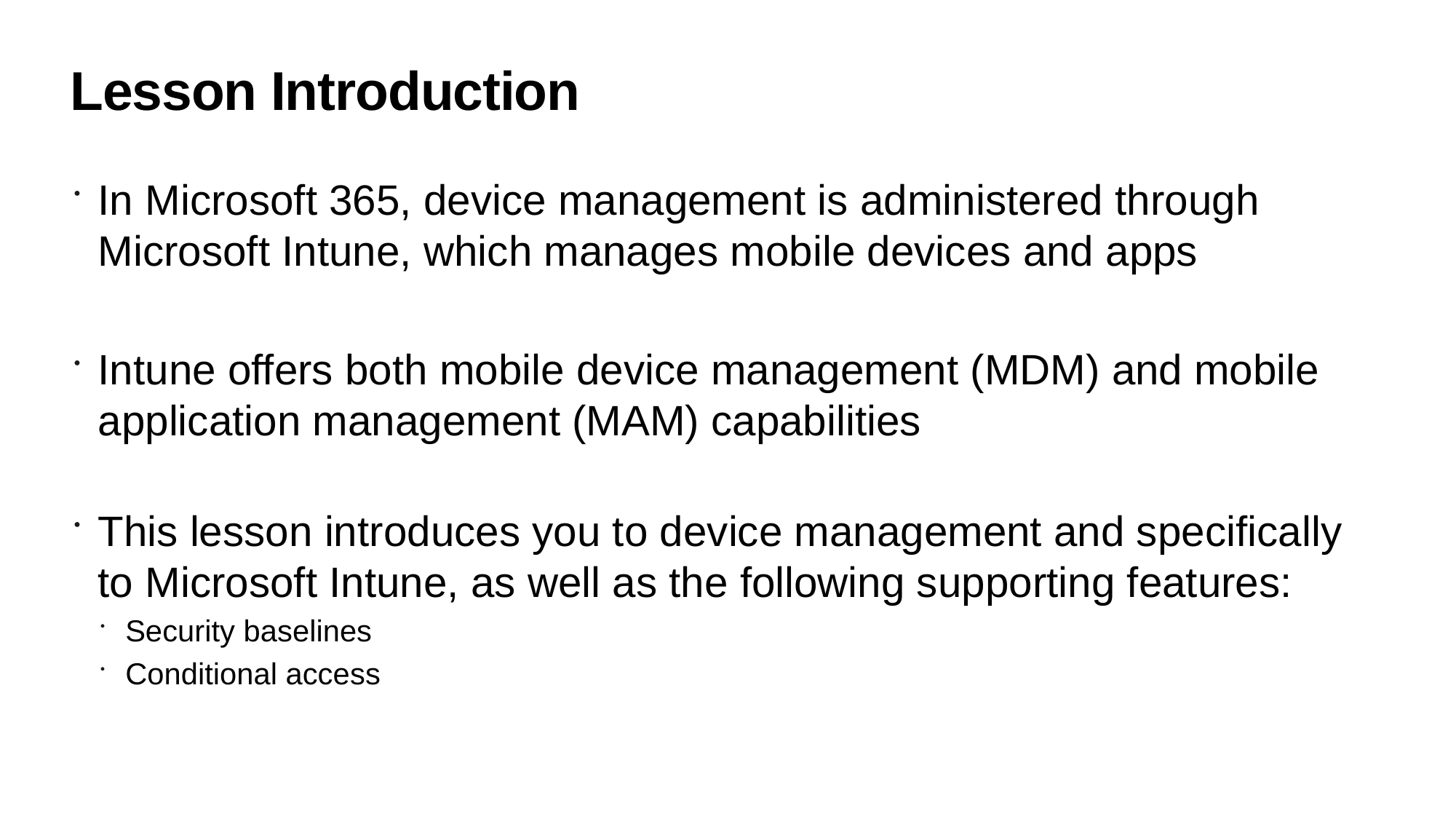

# Lesson Introduction
In Microsoft 365, device management is administered through Microsoft Intune, which manages mobile devices and apps

Intune offers both mobile device management (MDM) and mobile application management (MAM) capabilities
This lesson introduces you to device management and specifically to Microsoft Intune, as well as the following supporting features:
Security baselines
Conditional access